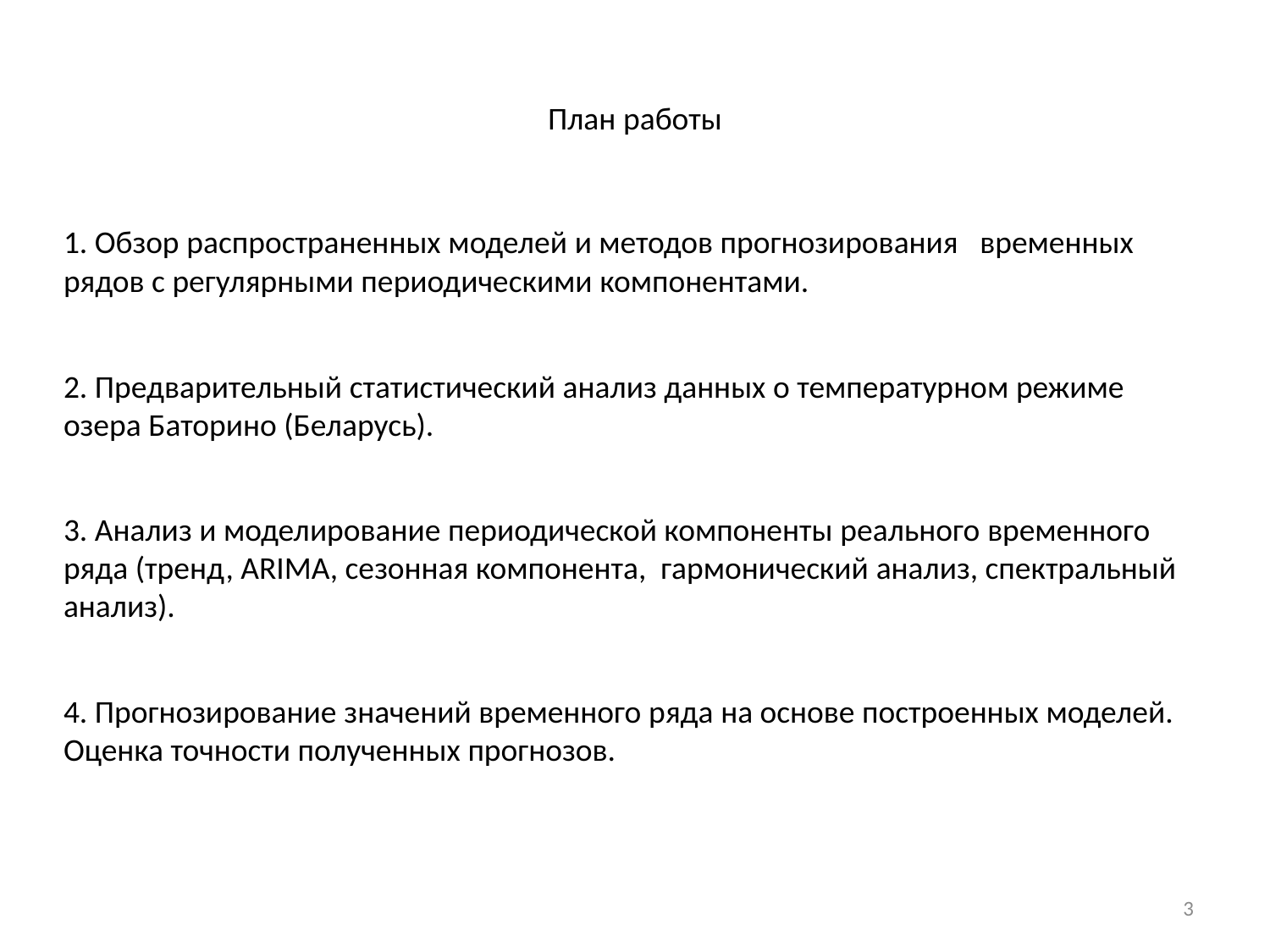

План работы
1. Обзор распространенных моделей и методов прогнозирования   временных рядов с регулярными периодическими компонентами.

2. Предварительный статистический анализ данных о температурном режиме озера Баторино (Беларусь).

3. Анализ и моделирование периодической компоненты реального временного ряда (тренд, ARIMA, сезонная компонента,  гармонический анализ, спектральный анализ).

4. Прогнозирование значений временного ряда на основе построенных моделей. Оценка точности полученных прогнозов.
3